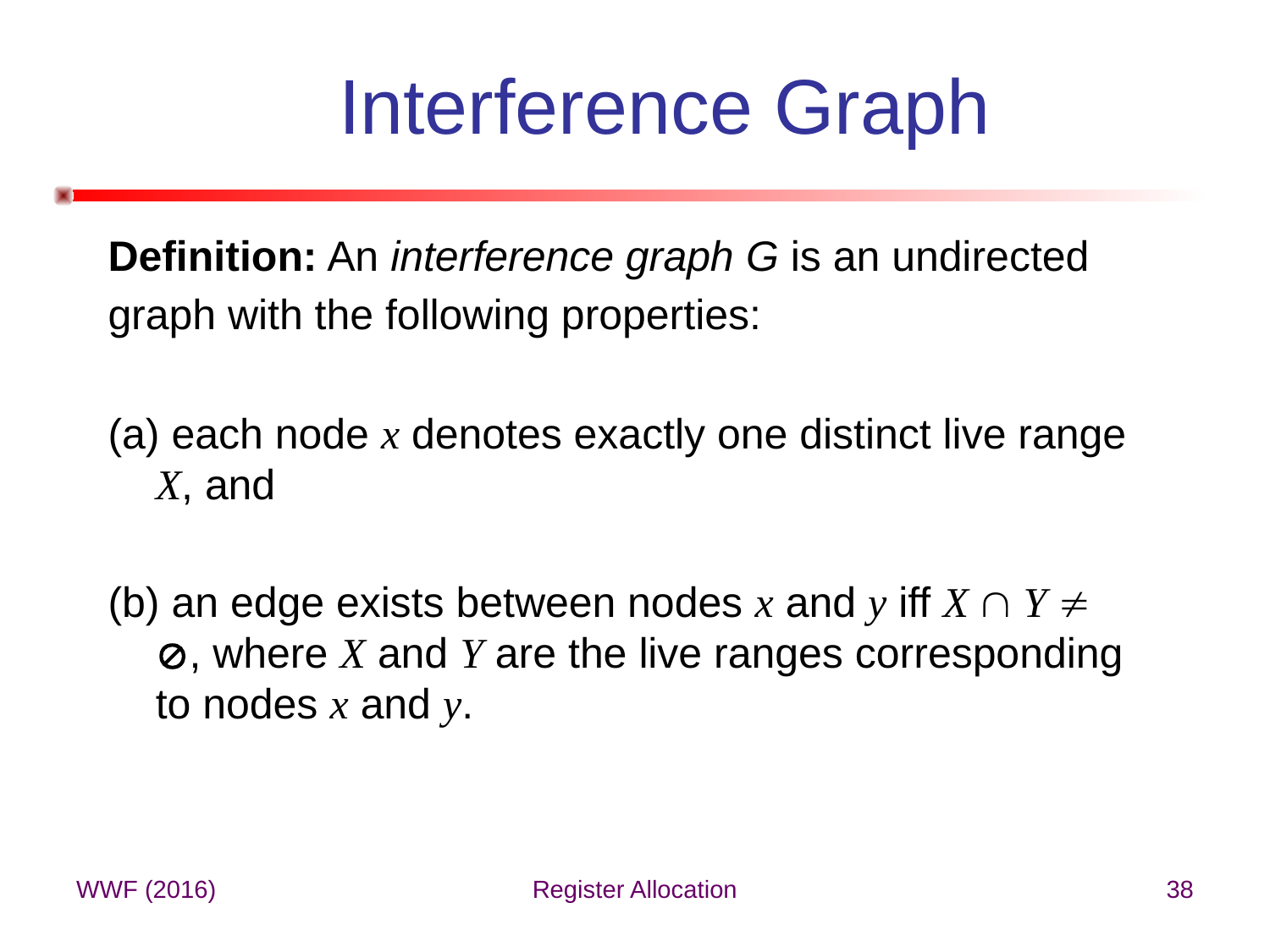

# Interference Graph
Definition: An interference graph G is an undirected
graph with the following properties:

(a) each node x denotes exactly one distinct live range X, and

(b) an edge exists between nodes x and y iff X ∩ Y ≠ ∅, where X and Y are the live ranges corresponding to nodes x and y.
WWF (2016)
Register Allocation
38